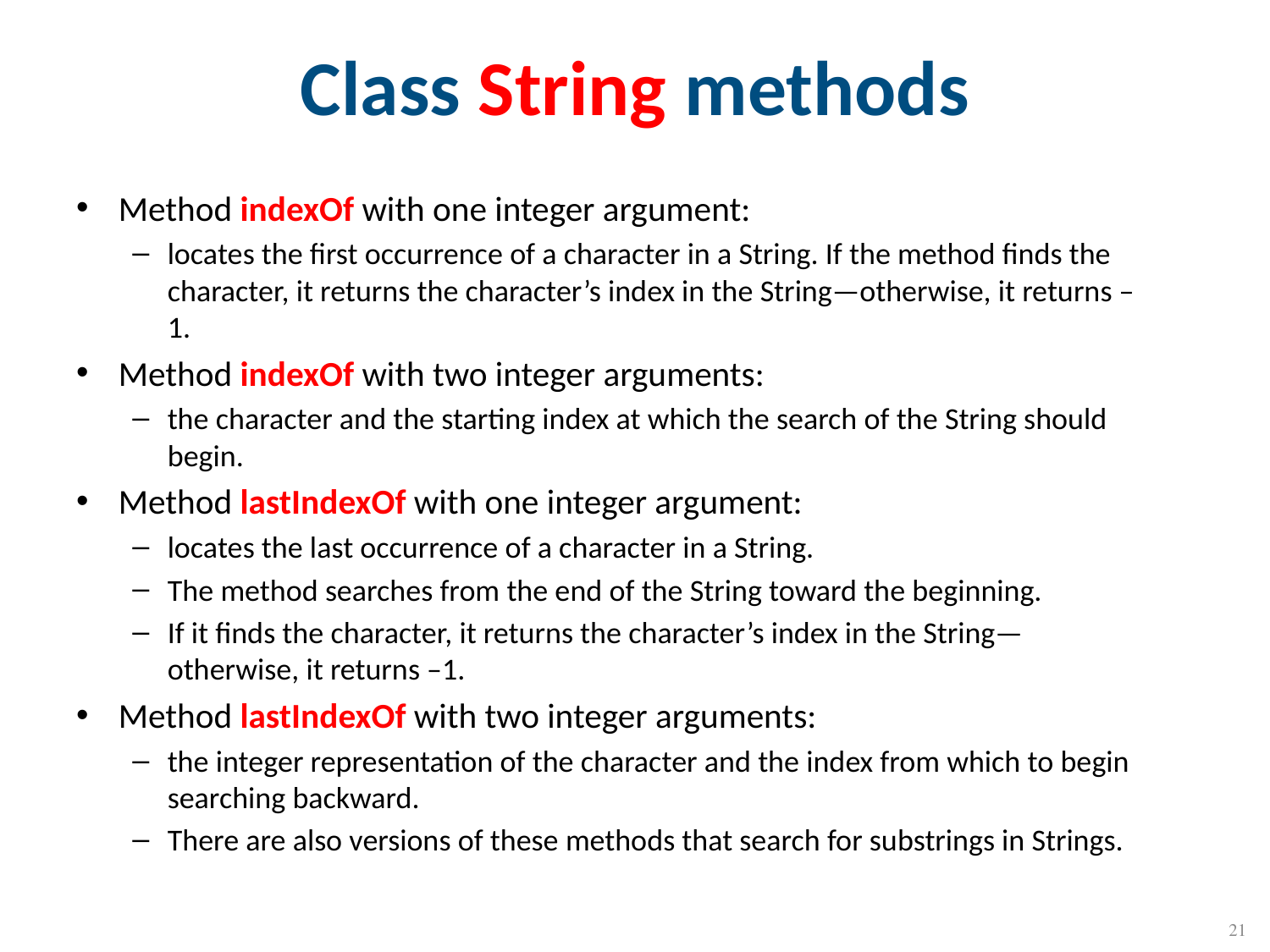

# Class String methods
Method indexOf with one integer argument:
locates the first occurrence of a character in a String. If the method finds the character, it returns the character’s index in the String—otherwise, it returns –1.
Method indexOf with two integer arguments:
the character and the starting index at which the search of the String should begin.
Method lastIndexOf with one integer argument:
locates the last occurrence of a character in a String.
The method searches from the end of the String toward the beginning.
If it finds the character, it returns the character’s index in the String—otherwise, it returns –1.
Method lastIndexOf with two integer arguments:
the integer representation of the character and the index from which to begin searching backward.
There are also versions of these methods that search for substrings in Strings.

CMPS 251 (Object-Oriented Programming), Mohammad Saleh, Spring 2015, CSE-CENG-QU
21